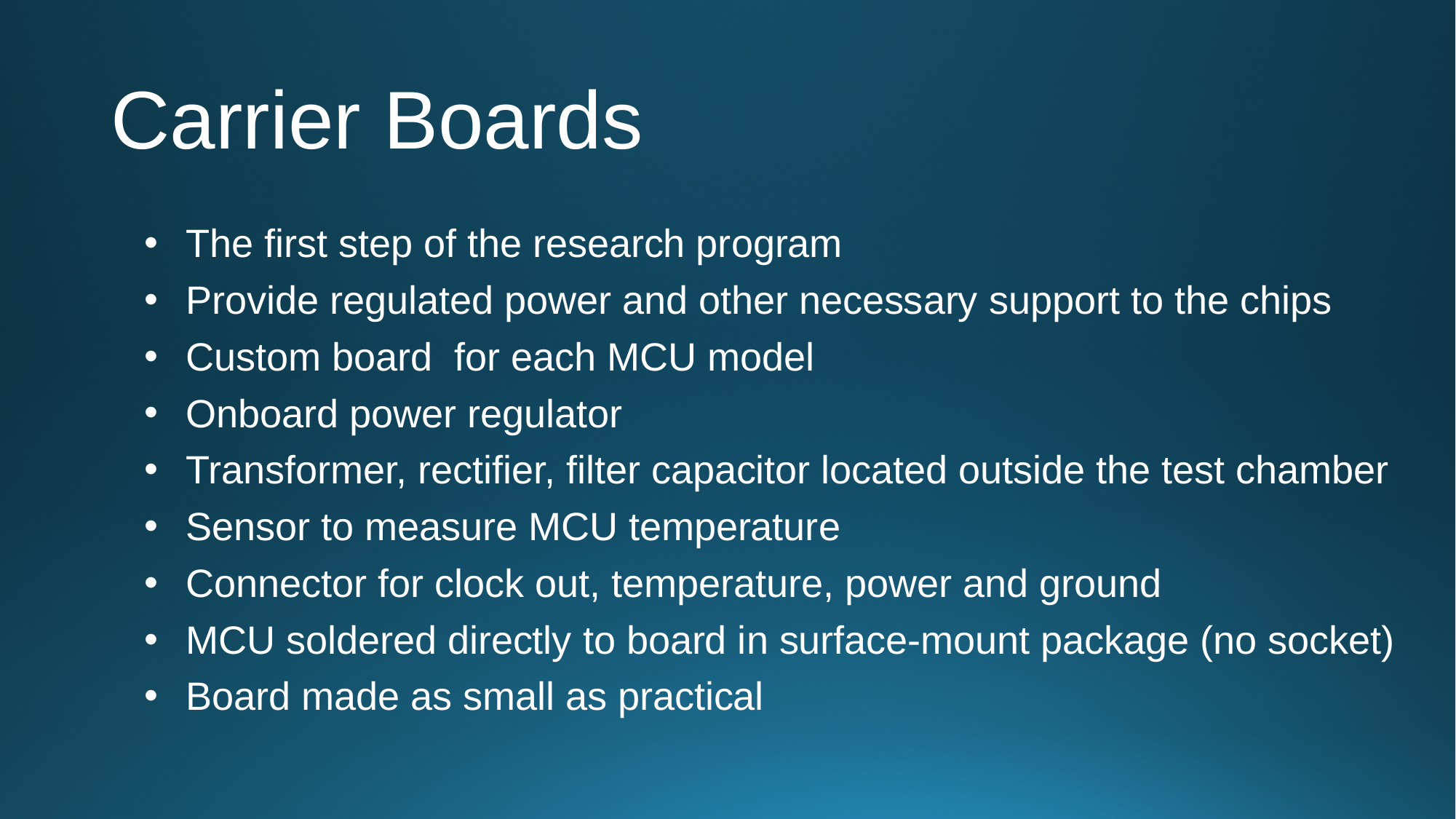

# Carrier Boards
The first step of the research program
Provide regulated power and other necessary support to the chips
Custom board  for each MCU model
Onboard power regulator
Transformer, rectifier, filter capacitor located outside the test chamber
Sensor to measure MCU temperature
Connector for clock out, temperature, power and ground
MCU soldered directly to board in surface-mount package (no socket)
Board made as small as practical